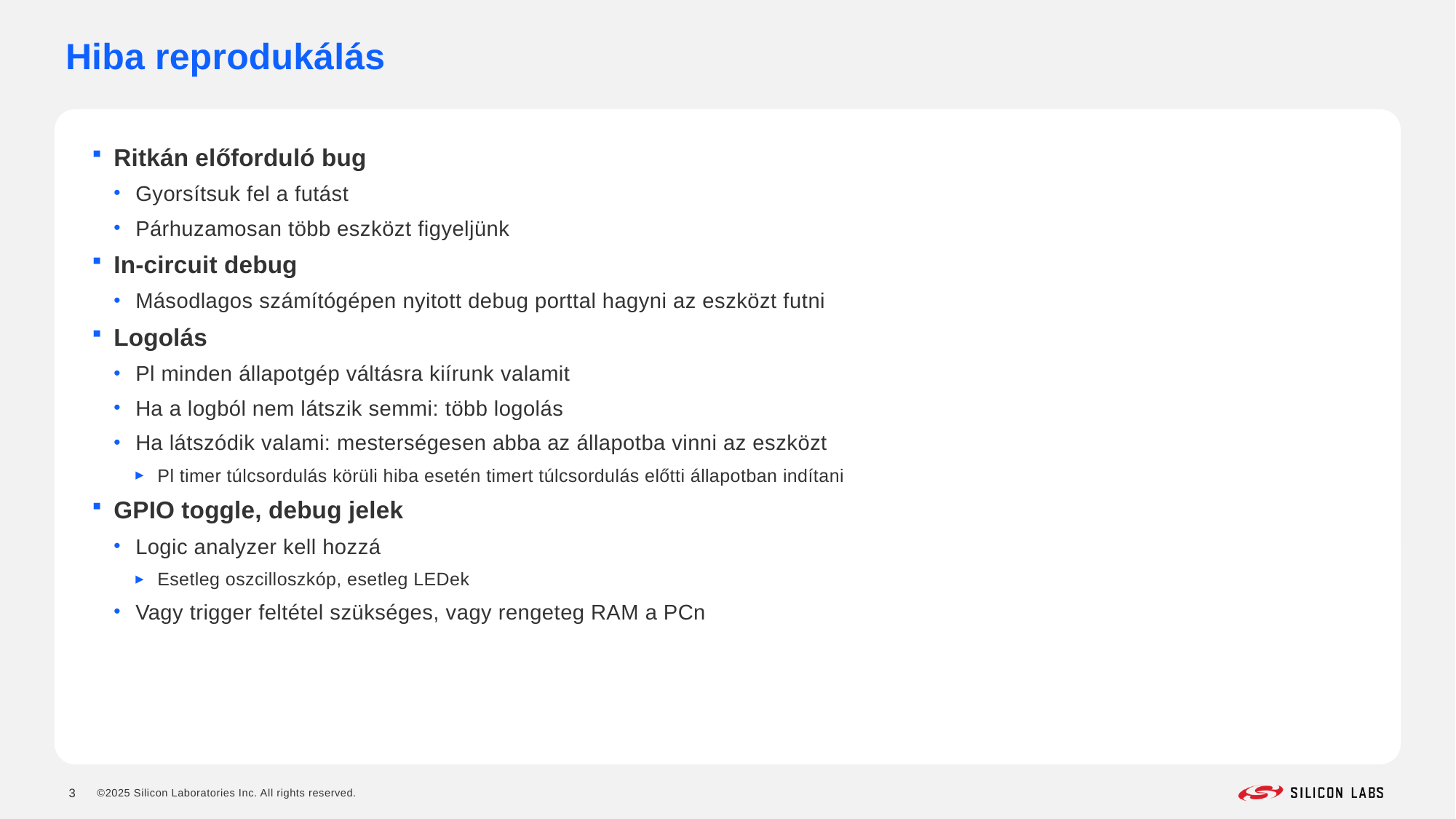

# Hiba reprodukálás
Ritkán előforduló bug
Gyorsítsuk fel a futást
Párhuzamosan több eszközt figyeljünk
In-circuit debug
Másodlagos számítógépen nyitott debug porttal hagyni az eszközt futni
Logolás
Pl minden állapotgép váltásra kiírunk valamit
Ha a logból nem látszik semmi: több logolás
Ha látszódik valami: mesterségesen abba az állapotba vinni az eszközt
Pl timer túlcsordulás körüli hiba esetén timert túlcsordulás előtti állapotban indítani
GPIO toggle, debug jelek
Logic analyzer kell hozzá
Esetleg oszcilloszkóp, esetleg LEDek
Vagy trigger feltétel szükséges, vagy rengeteg RAM a PCn

3
©2025 Silicon Laboratories Inc. All rights reserved.